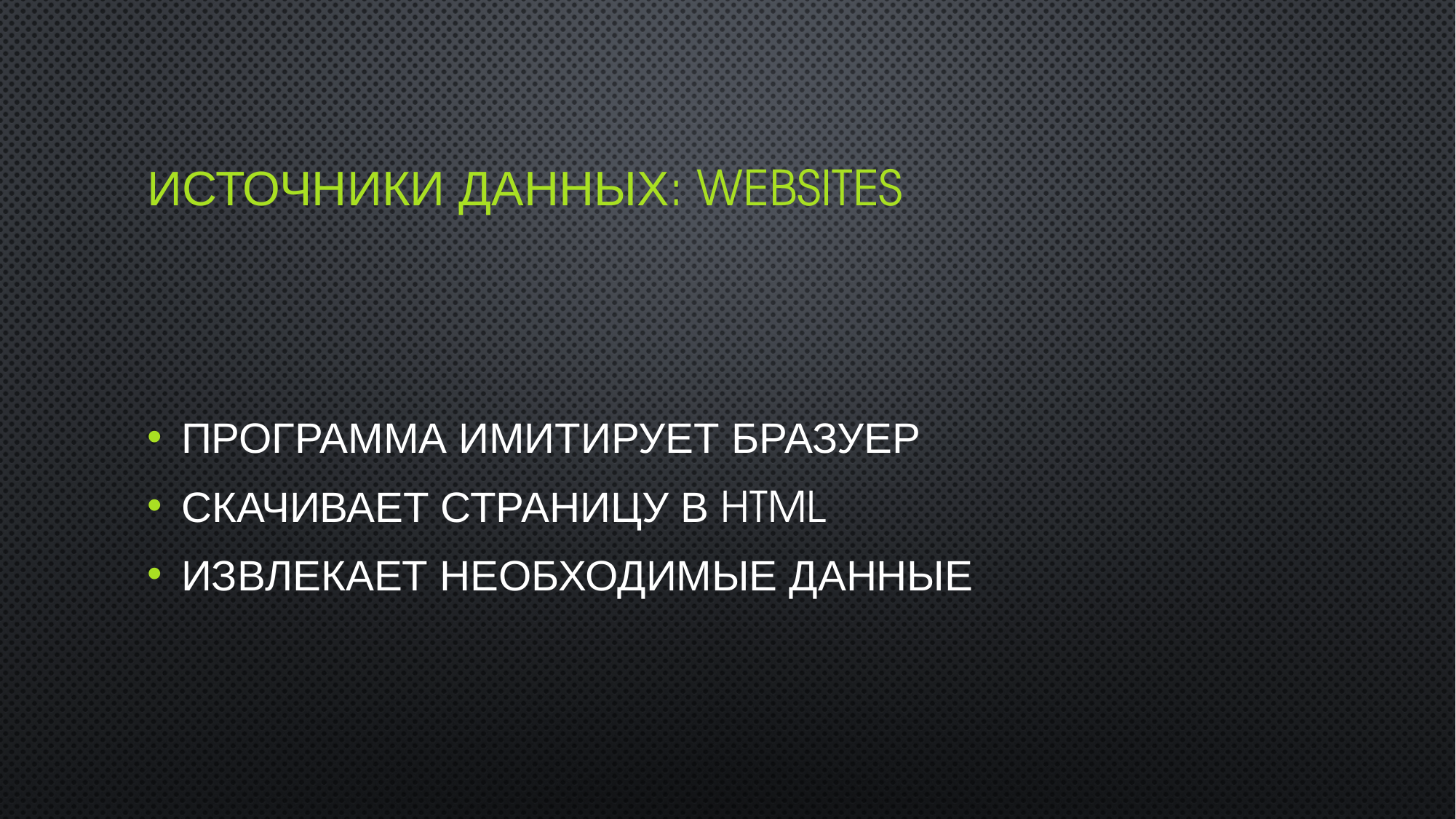

# Источники данных: WeBSites
Программа имитирует бразуер
Скачивает страницу в HTML
Извлекает необходимые данные